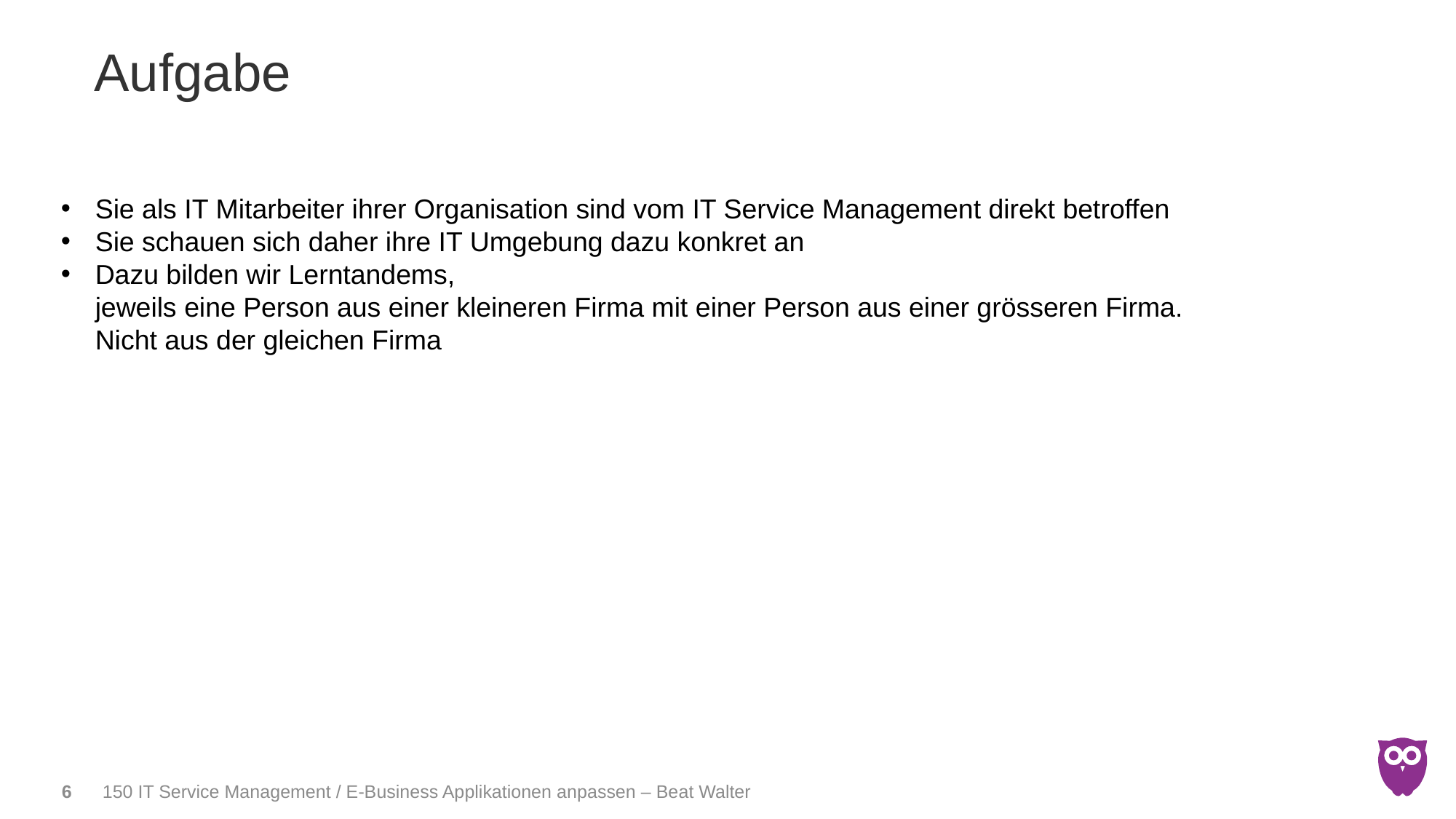

# Aufgabe
Sie als IT Mitarbeiter ihrer Organisation sind vom IT Service Management direkt betroffen
Sie schauen sich daher ihre IT Umgebung dazu konkret an
Dazu bilden wir Lerntandems,
jeweils eine Person aus einer kleineren Firma mit einer Person aus einer grösseren Firma.
Nicht aus der gleichen Firma

6
150 IT Service Management / E-Business Applikationen anpassen – Beat Walter